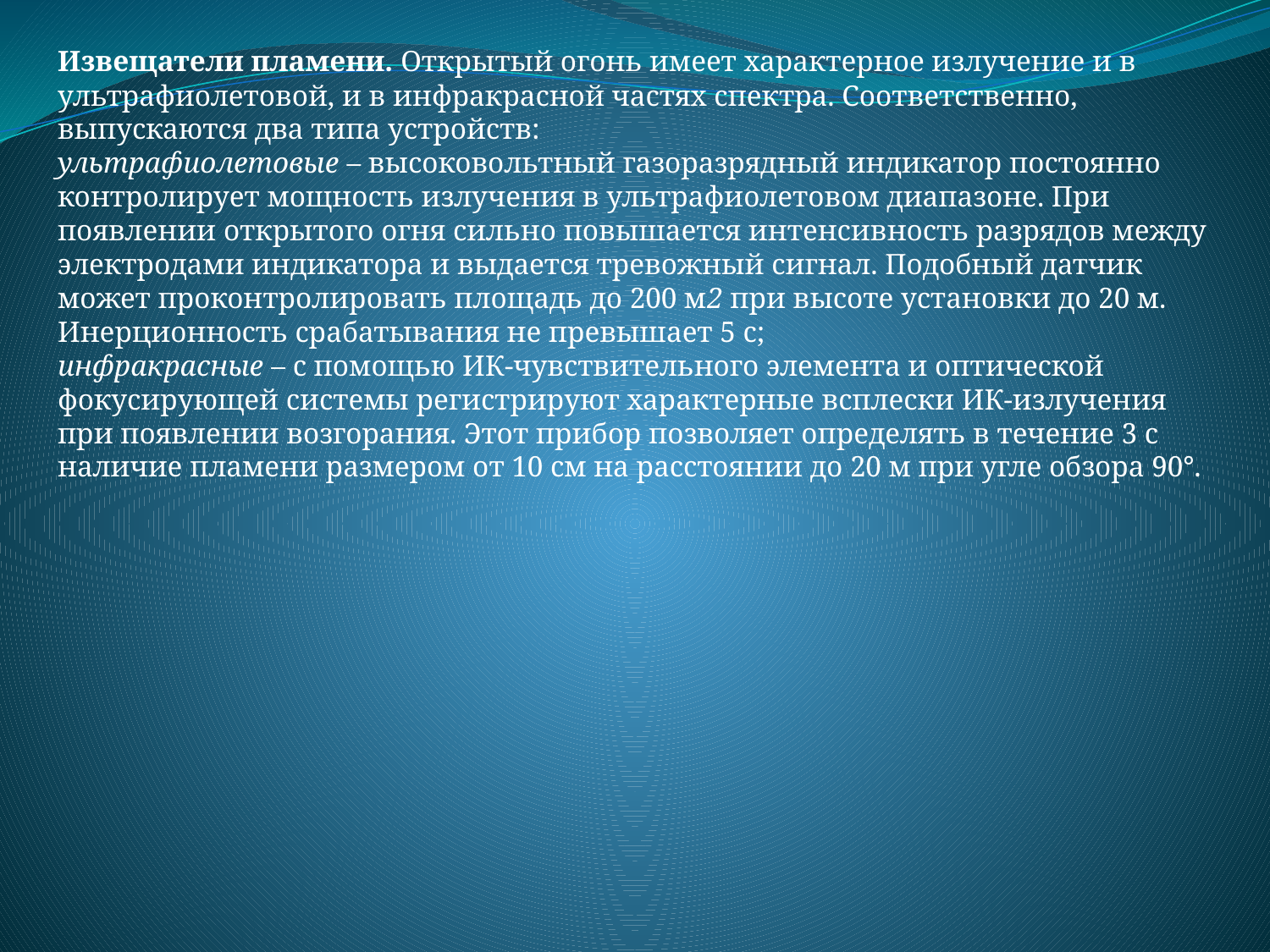

Извещатели пламени. Открытый огонь имеет характерное излучение и в ультрафиолетовой, и в инфракрасной частях спектра. Соответственно, выпускаются два типа устройств:
ультрафиолетовые – высоковольтный газоразрядный индикатор постоянно контролирует мощность излучения в ультрафиолетовом диапазоне. При появлении открытого огня сильно повышается интенсивность разрядов между электродами индикатора и выдается тревожный сигнал. Подобный датчик может проконтролировать площадь до 200 м2 при высоте установки до 20 м. Инерционность срабатывания не превышает 5 с;
инфракрасные – с помощью ИК-чувствительного элемента и оптической фокусирующей системы регистрируют характерные всплески ИК-излучения при появлении возгорания. Этот прибор позволяет определять в течение 3 с наличие пламени размером от 10 см на расстоянии до 20 м при угле обзора 90°.